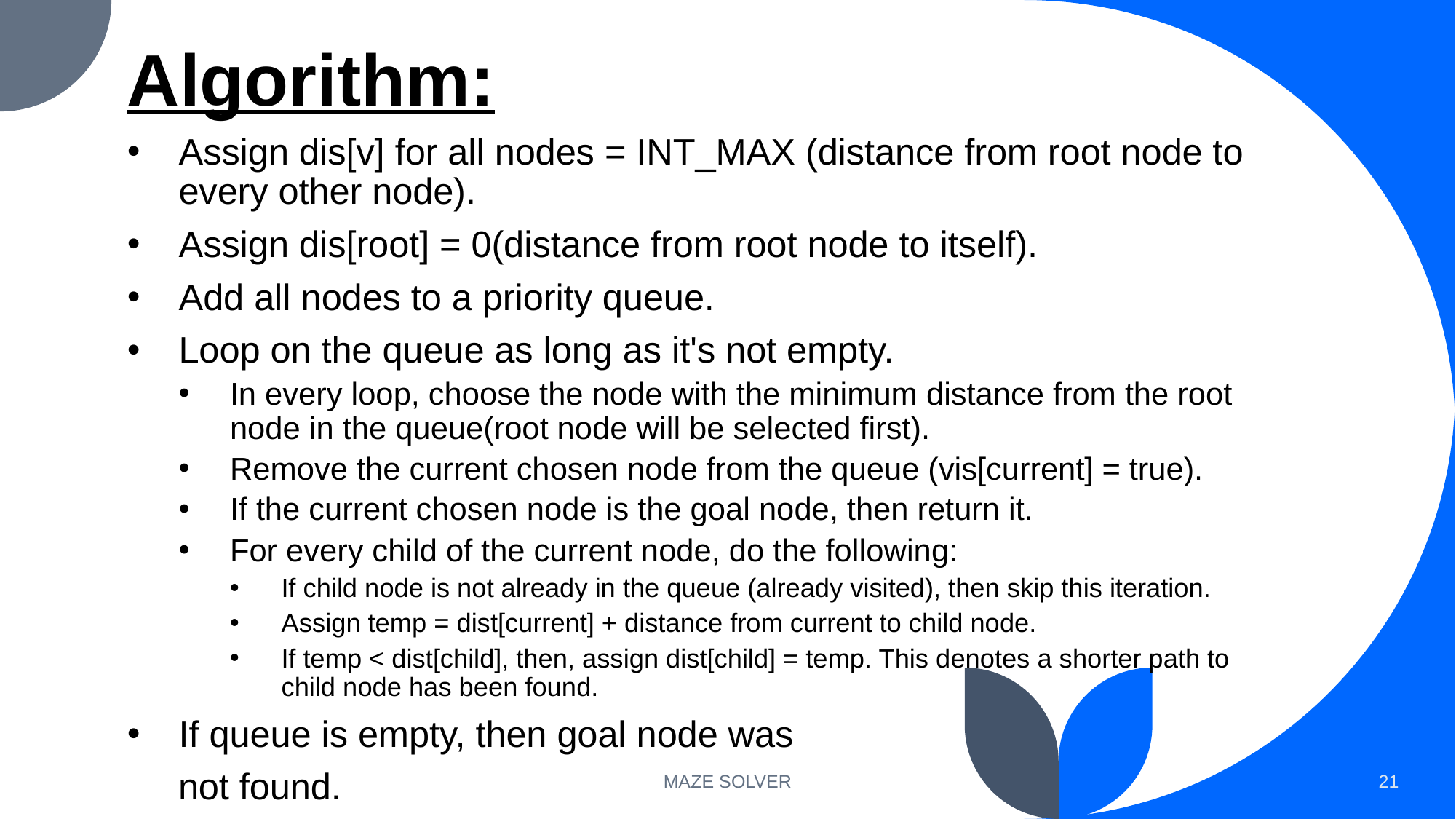

# Algorithm:
Assign dis[v] for all nodes = INT_MAX (distance from root node to every other node).
Assign dis[root] = 0(distance from root node to itself).
Add all nodes to a priority queue.
Loop on the queue as long as it's not empty.
In every loop, choose the node with the minimum distance from the root node in the queue(root node will be selected first).
Remove the current chosen node from the queue (vis[current] = true).
If the current chosen node is the goal node, then return it.
For every child of the current node, do the following:
If child node is not already in the queue (already visited), then skip this iteration.
Assign temp = dist[current] + distance from current to child node.
If temp < dist[child], then, assign dist[child] = temp. This denotes a shorter path to child node has been found.
If queue is empty, then goal node was
     not found.
MAZE SOLVER
21